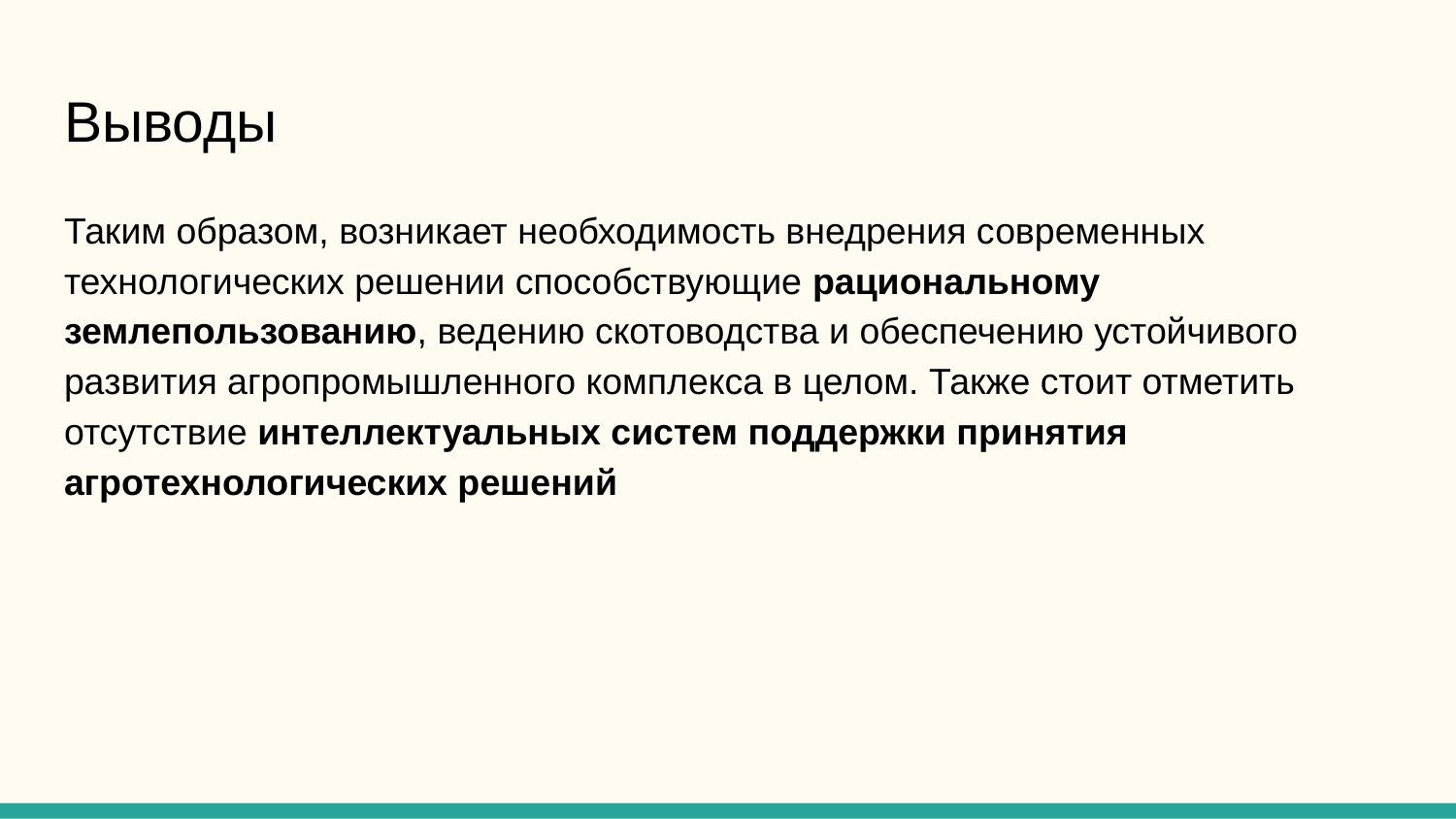

# Выводы
Таким образом, возникает необходимость внедрения современных технологических решении способствующие рациональному землепользованию, ведению скотоводства и обеспечению устойчивого развития агропромышленного комплекса в целом. Также стоит отметить отсутствие интеллектуальных систем поддержки принятия агротехнологических решений